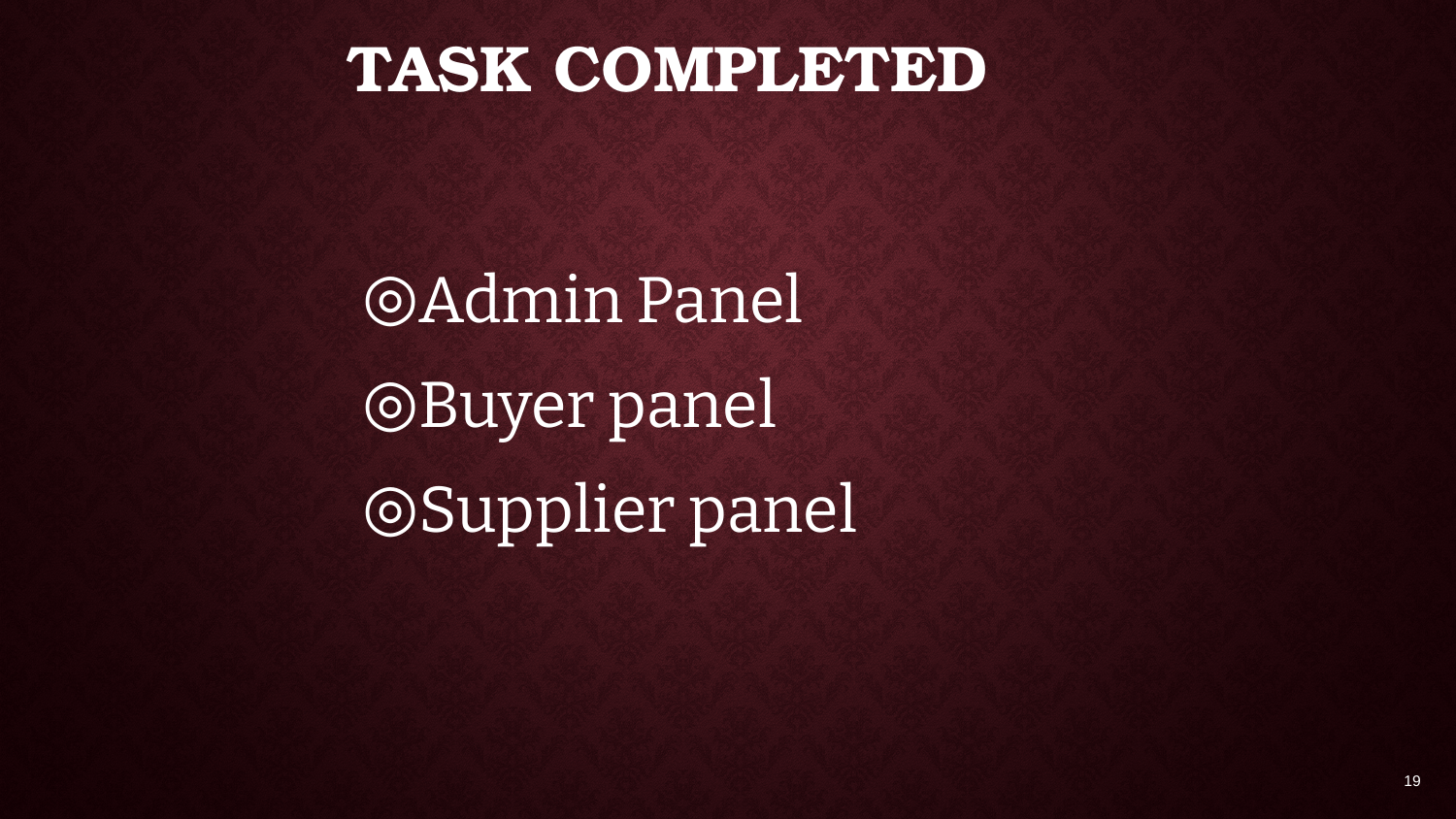

# Task Completed
Admin Panel
Buyer panel
Supplier panel

19